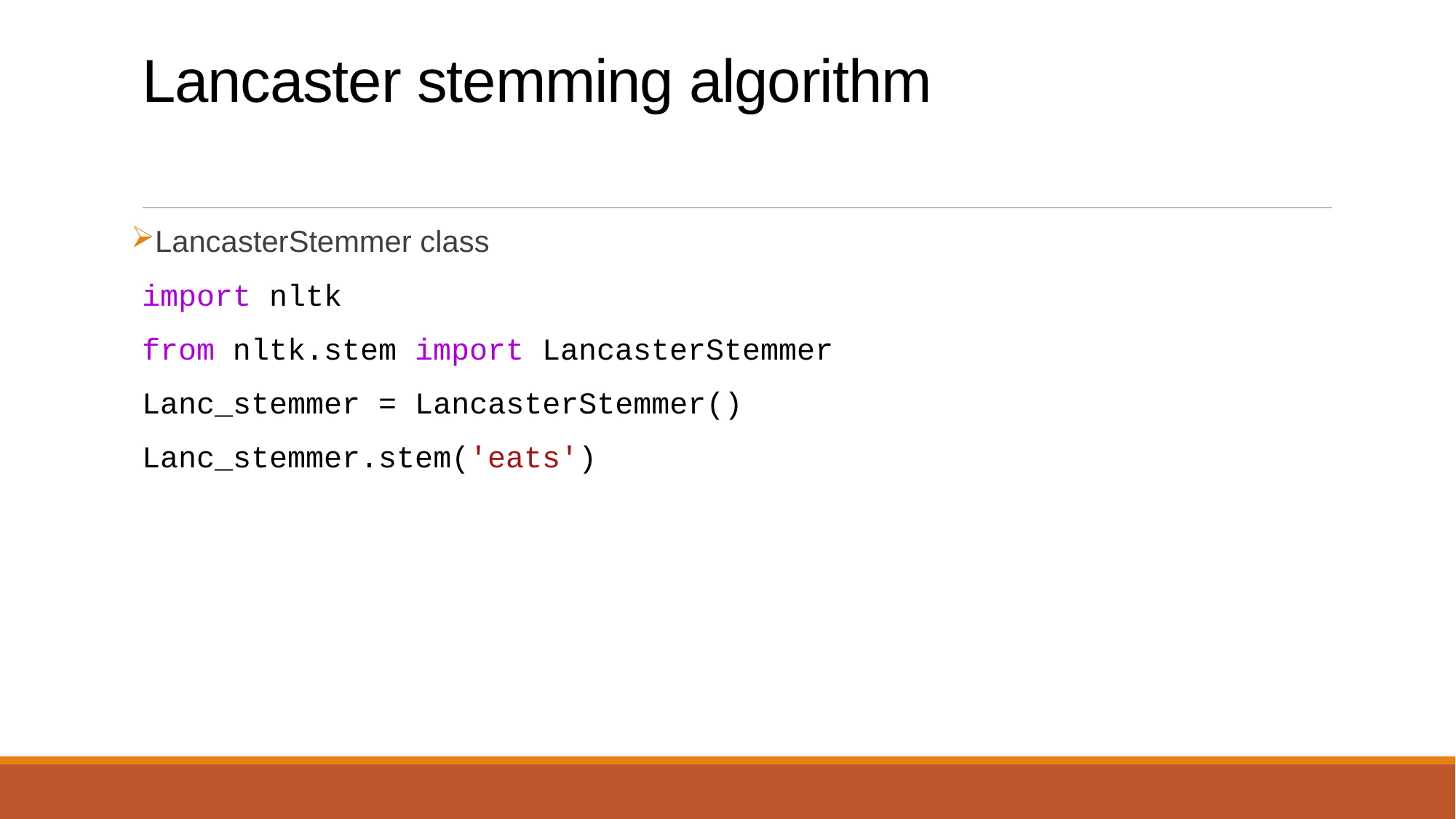

# Lancaster stemming algorithm
LancasterStemmer class
import nltk
from nltk.stem import LancasterStemmer
Lanc_stemmer = LancasterStemmer()
Lanc_stemmer.stem('eats')